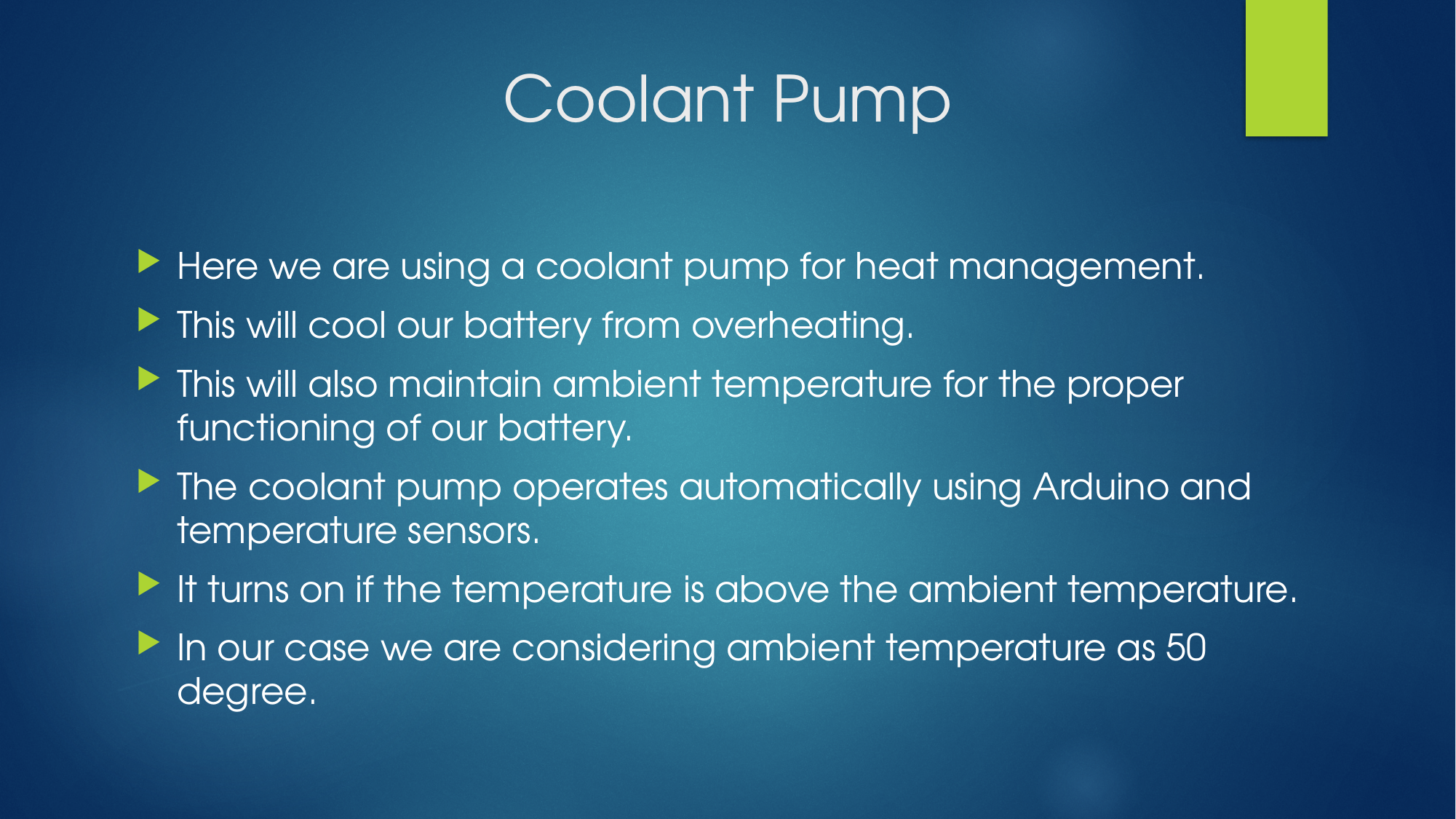

# Coolant Pump
Here we are using a coolant pump for heat management.
This will cool our battery from overheating.
This will also maintain ambient temperature for the proper functioning of our battery.
The coolant pump operates automatically using Arduino and temperature sensors.
It turns on if the temperature is above the ambient temperature.
In our case we are considering ambient temperature as 50 degree.